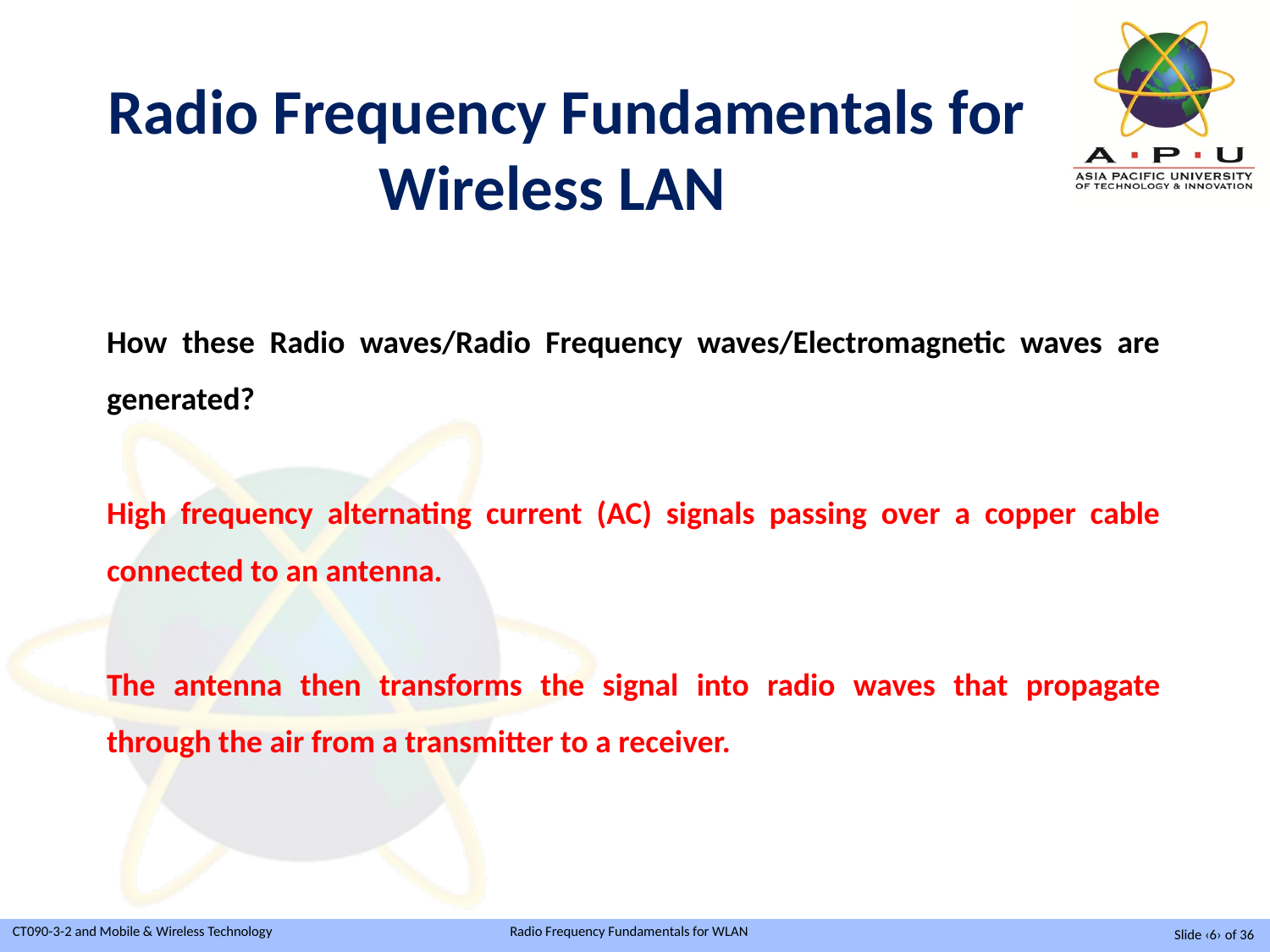

Radio Frequency Fundamentals for Wireless LAN
How these Radio waves/Radio Frequency waves/Electromagnetic waves are generated?

High frequency alternating current (AC) signals passing over a copper cable connected to an antenna.

The antenna then transforms the signal into radio waves that propagate through the air from a transmitter to a receiver.
Slide ‹6› of 36